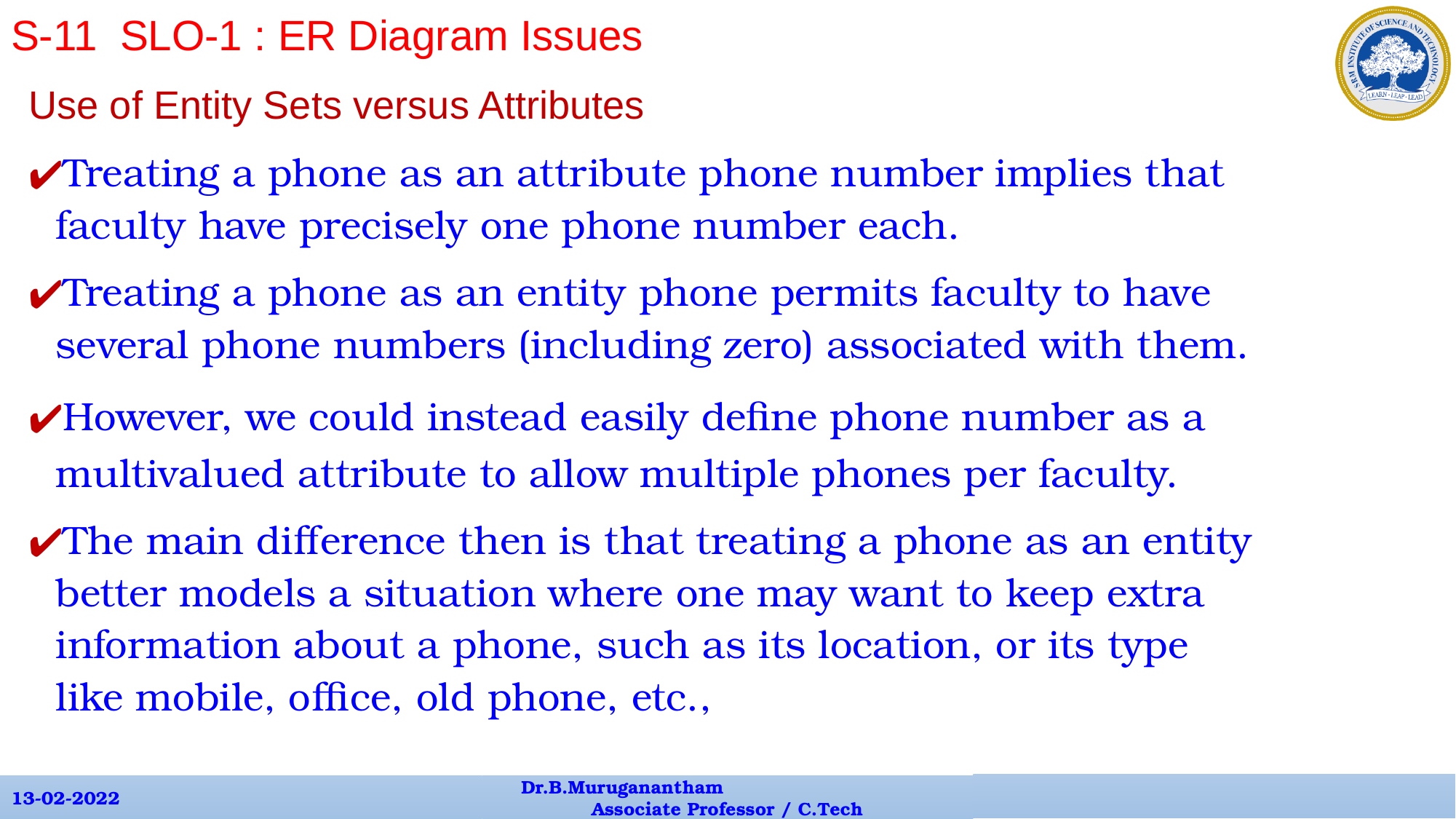

S-11	SLO-1 : ER Diagram Issues
Use of Entity Sets versus Attributes
Treating a phone as an attribute phone number implies that faculty have precisely one phone number each.
Treating a phone as an entity phone permits faculty to have several phone numbers (including zero) associated with them.
However, we could instead easily define phone number as a multivalued attribute to allow multiple phones per faculty.
The main difference then is that treating a phone as an entity better models a situation where one may want to keep extra information about a phone, such as its location, or its type like mobile, office, old phone, etc.,
99
13-02-2022
Dr.B.Muruganantham                                   Associate Professor / C.Tech